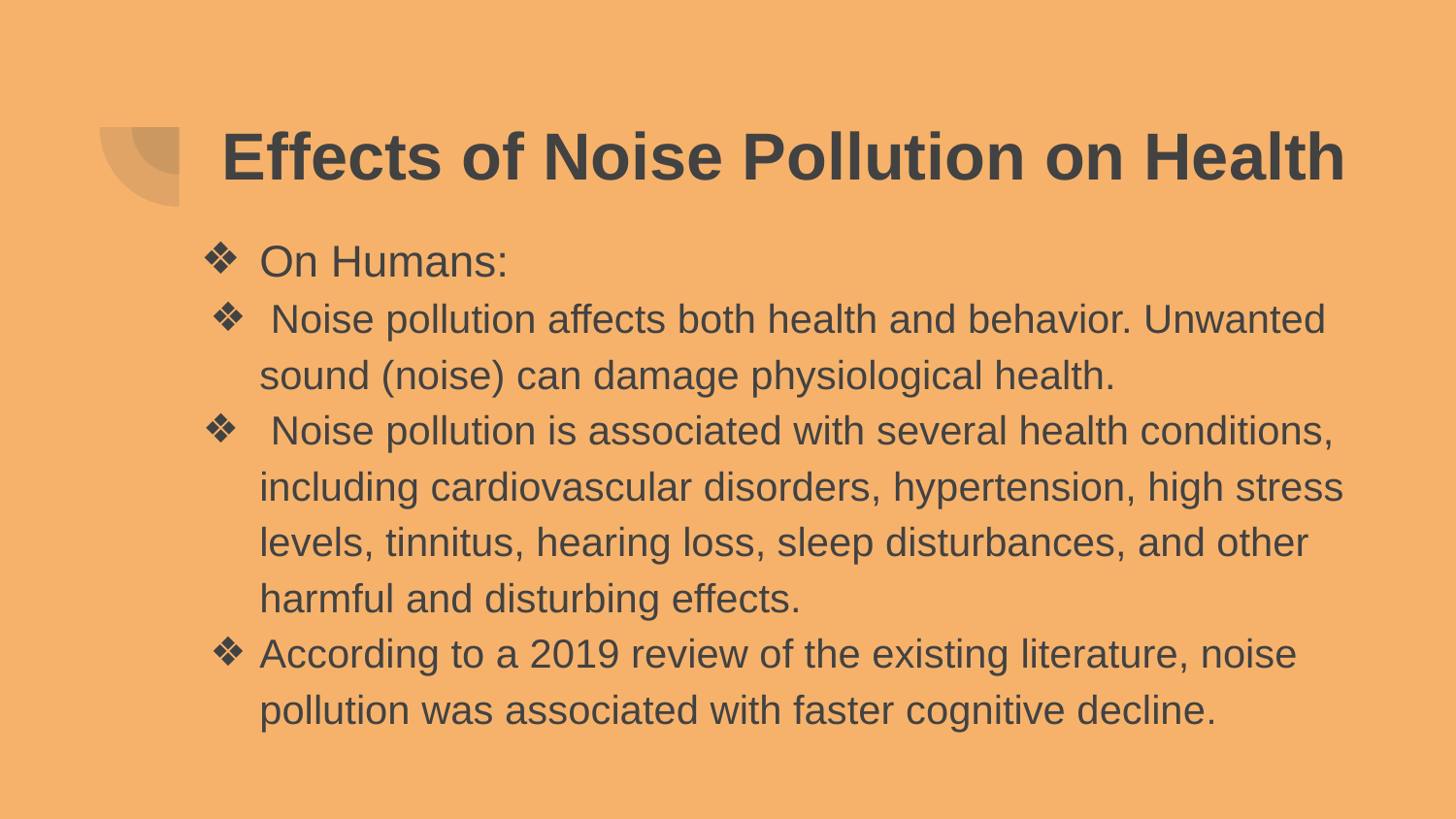

# Effects of Noise Pollution on Health
On Humans:
 Noise pollution affects both health and behavior. Unwanted sound (noise) can damage physiological health.
 Noise pollution is associated with several health conditions, including cardiovascular disorders, hypertension, high stress levels, tinnitus, hearing loss, sleep disturbances, and other harmful and disturbing effects.
According to a 2019 review of the existing literature, noise pollution was associated with faster cognitive decline.